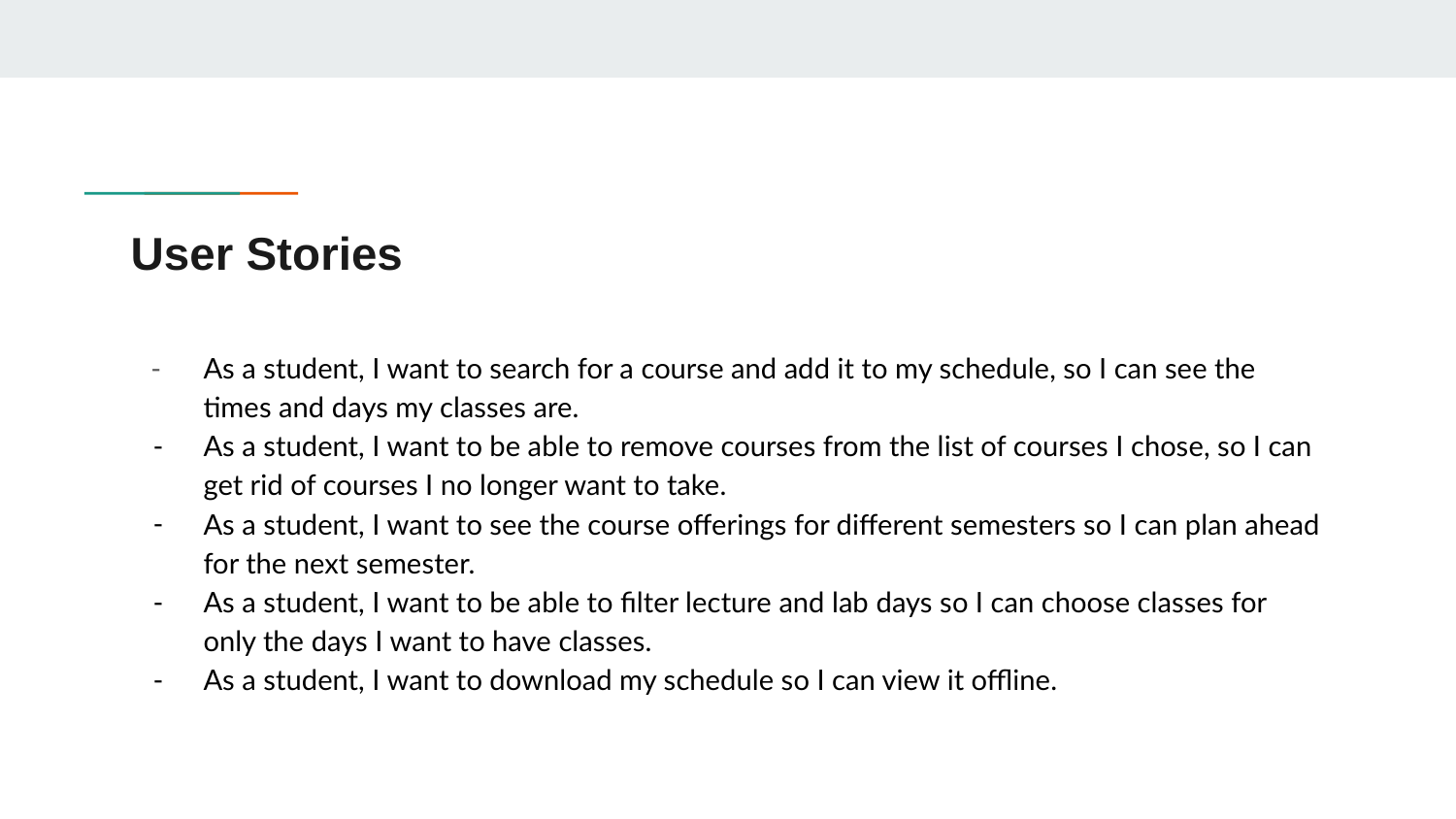

# User Stories
As a student, I want to search for a course and add it to my schedule, so I can see the times and days my classes are.
As a student, I want to be able to remove courses from the list of courses I chose, so I can get rid of courses I no longer want to take.
As a student, I want to see the course offerings for different semesters so I can plan ahead for the next semester.
As a student, I want to be able to filter lecture and lab days so I can choose classes for only the days I want to have classes.
As a student, I want to download my schedule so I can view it offline.